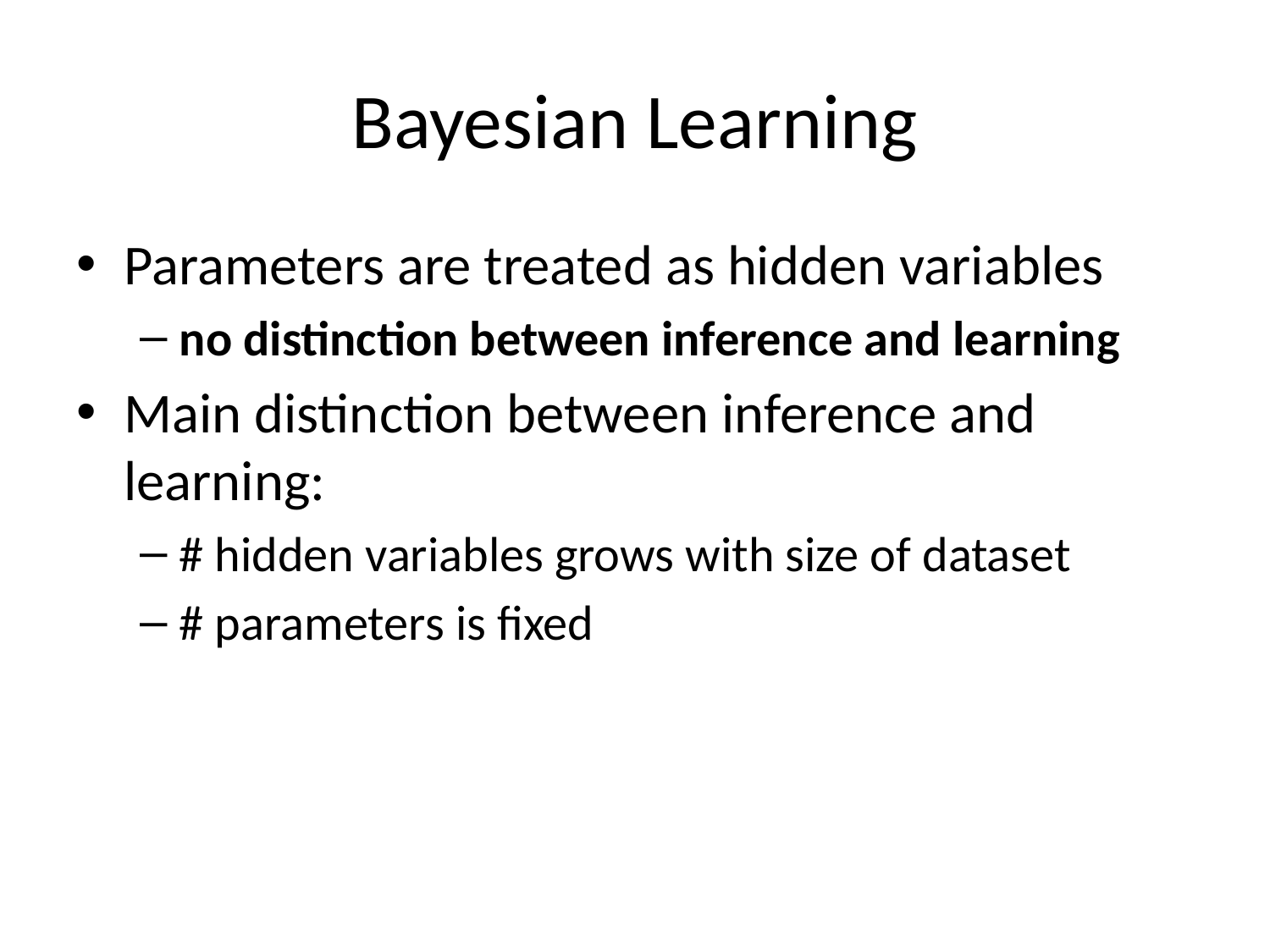

# Bayesian Learning
Parameters are treated as hidden variables
no distinction between inference and learning
Main distinction between inference and learning:
# hidden variables grows with size of dataset
# parameters is fixed